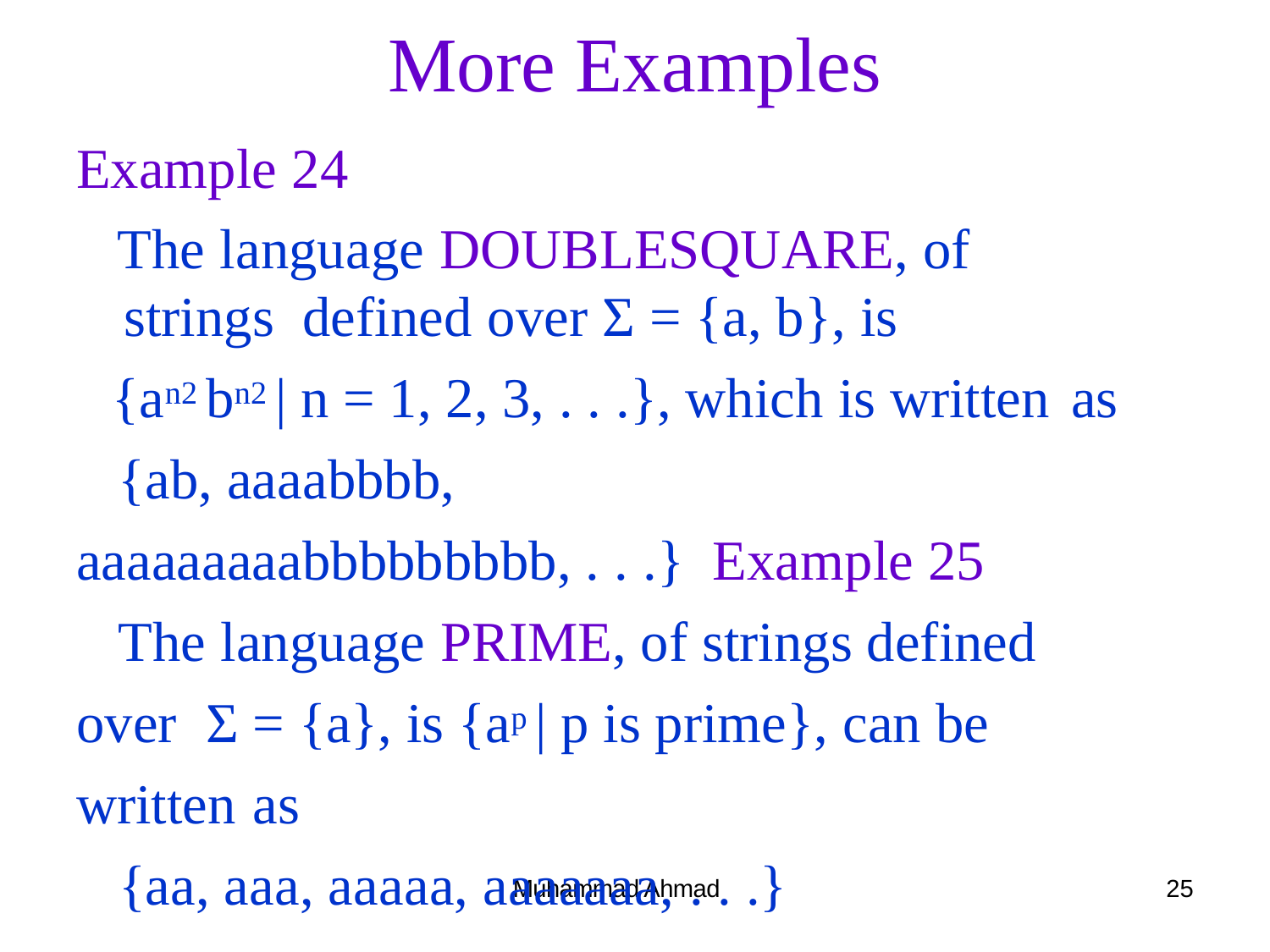

# More Examples
Example 24
The language DOUBLESQUARE, of strings  defined over Σ = {a, b}, is
{an2 bn2 | n = 1, 2, 3, . . .}, which is written as
{ab, aaaabbbb, aaaaaaaaabbbbbbbbb, . . .}  Example 25
The language PRIME, of strings defined over  Σ = {a}, is {ap | p is prime}, can be written as
{aa, aaa, aaaaa, aaaaaaa, . . .}
Muhammad Ahmad
25